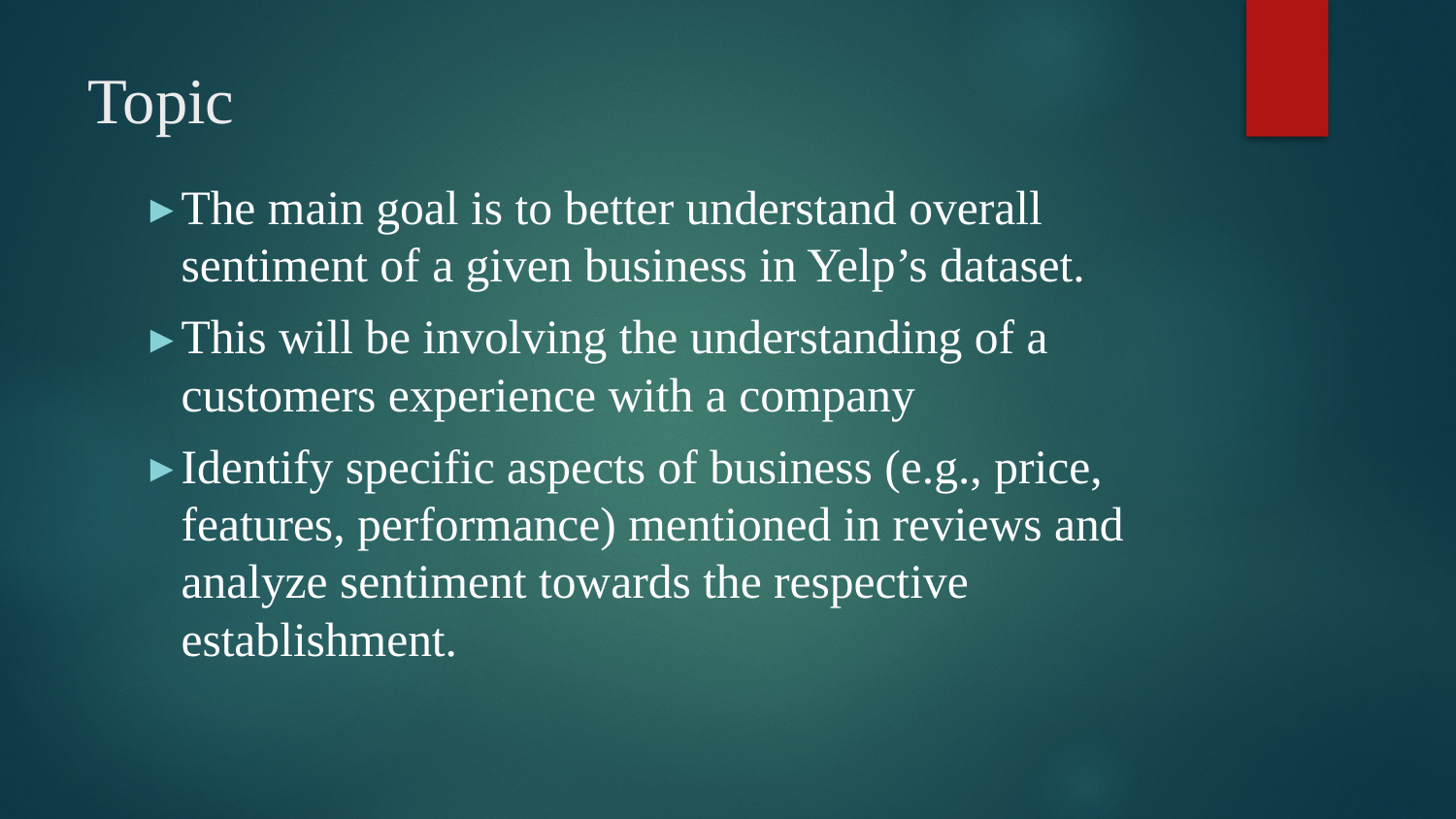

# Topic
The main goal is to better understand overall sentiment of a given business in Yelp’s dataset.
This will be involving the understanding of a customers experience with a company
Identify specific aspects of business (e.g., price, features, performance) mentioned in reviews and analyze sentiment towards the respective establishment.